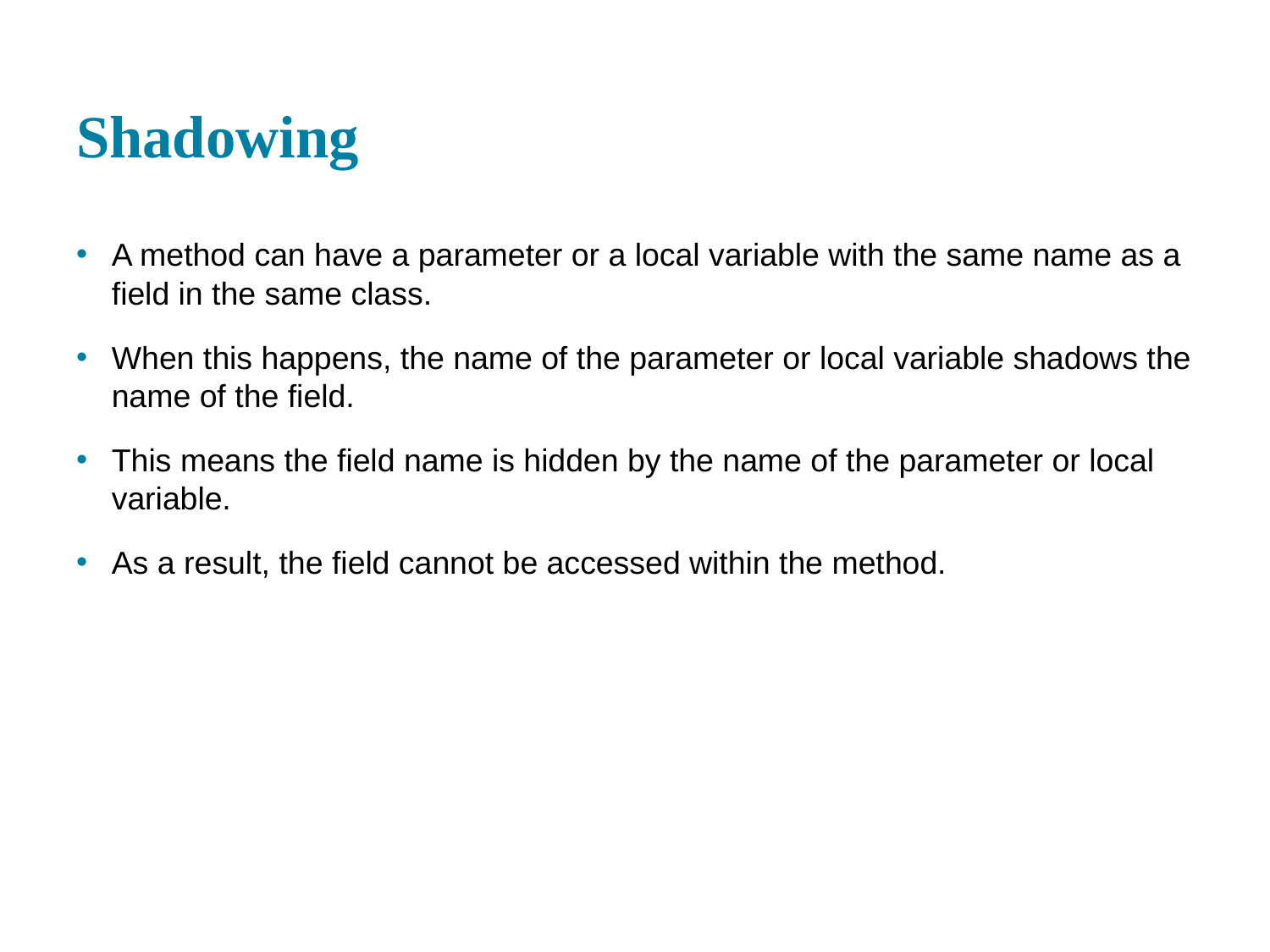

# Shadowing
A method can have a parameter or a local variable with the same name as a field in the same class.
When this happens, the name of the parameter or local variable shadows the name of the field.
This means the field name is hidden by the name of the parameter or local variable.
As a result, the field cannot be accessed within the method.